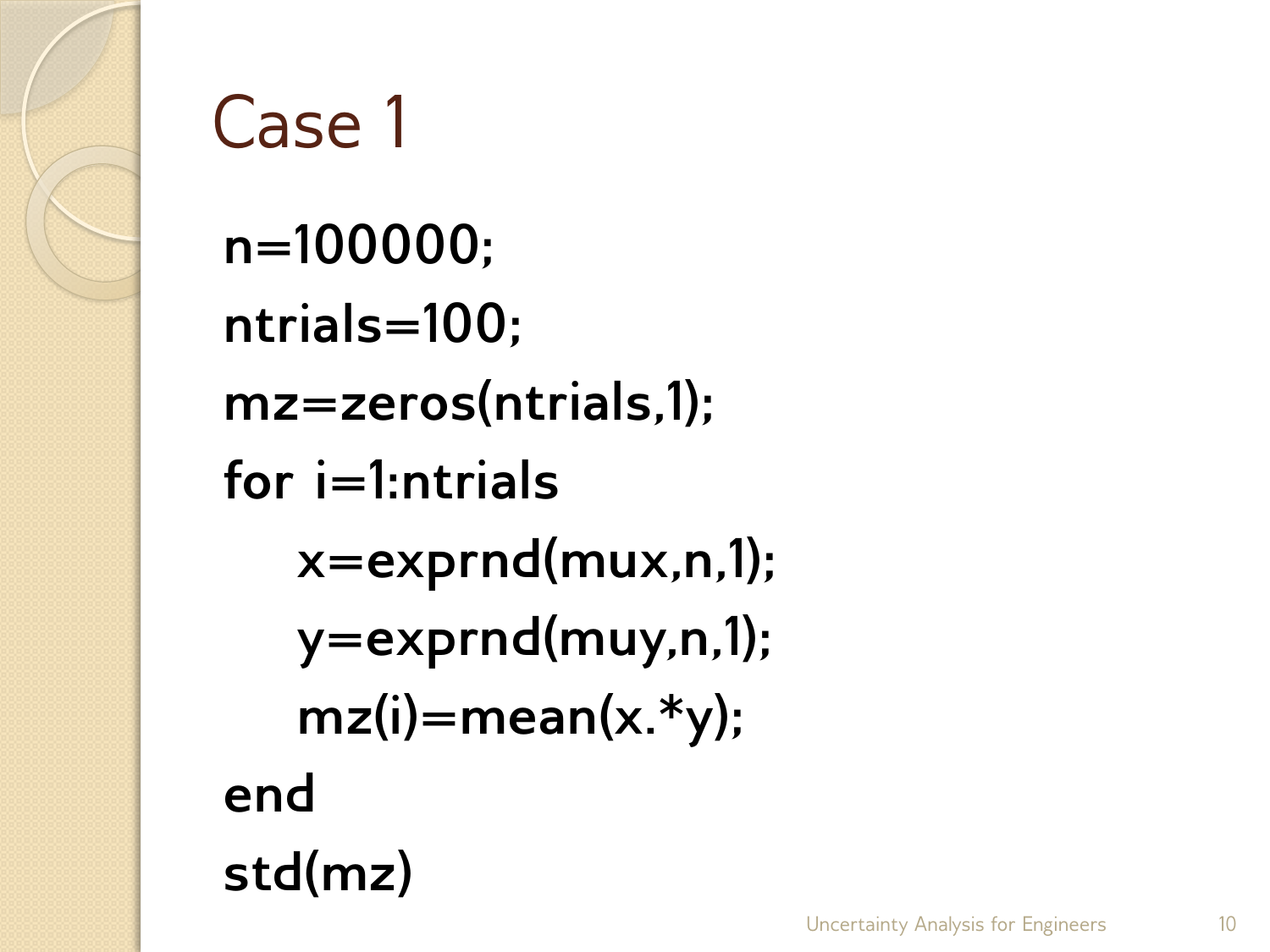

# Case 1
n=100000;
ntrials=100;
mz=zeros(ntrials,1);
for i=1:ntrials
    x=exprnd(mux,n,1);
    y=exprnd(muy,n,1);
    mz(i)=mean(x.*y);
end
std(mz)

Uncertainty Analysis for Engineers
10